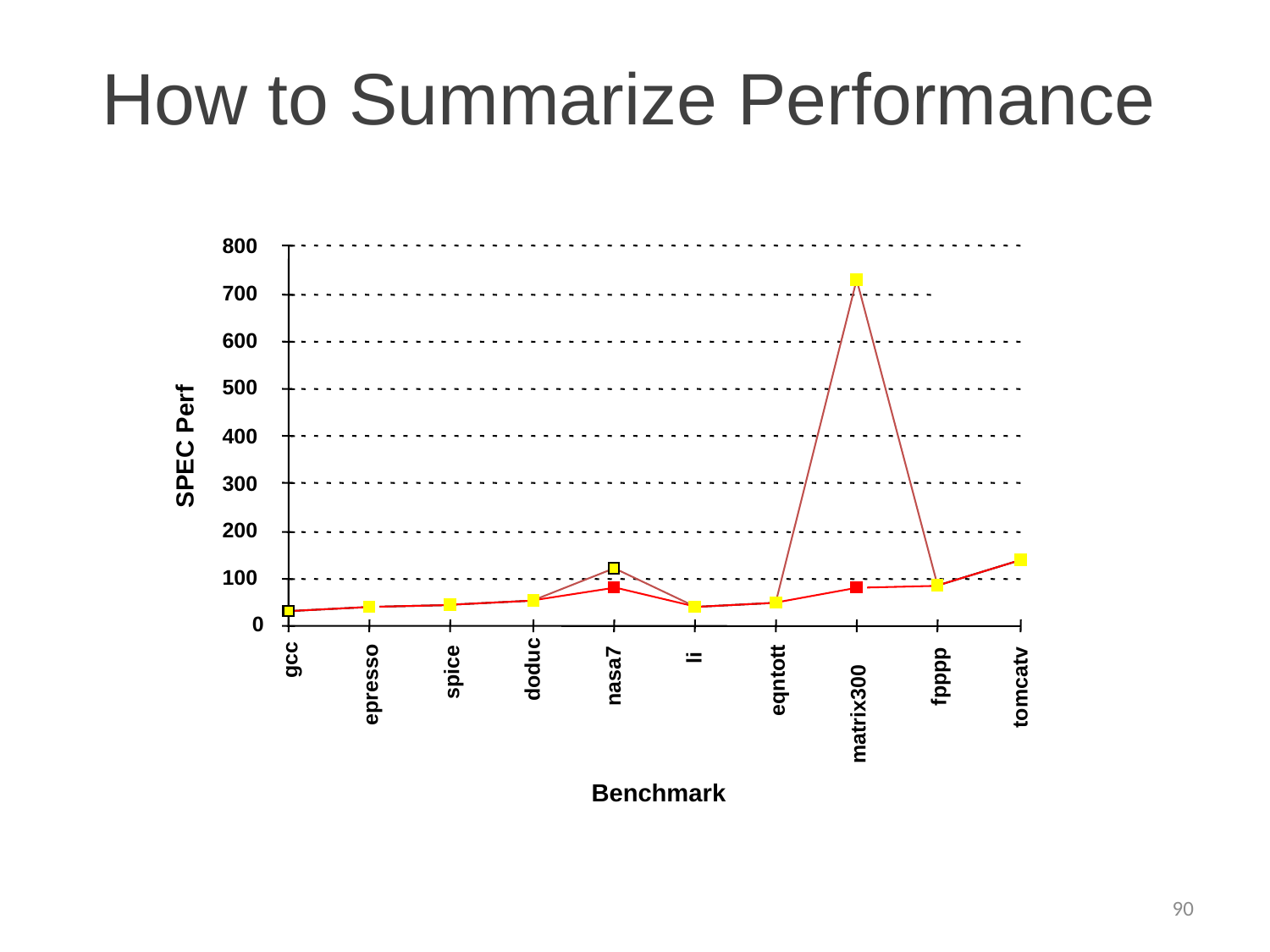

# How to Summarize Performance
800

700

600

500

400
SPEC Perf

300

200

100

0

li
gcc
doduc
spice
nasa7
fpppp
eqntott
epresso
tomcatv
matrix300
Benchmark
90